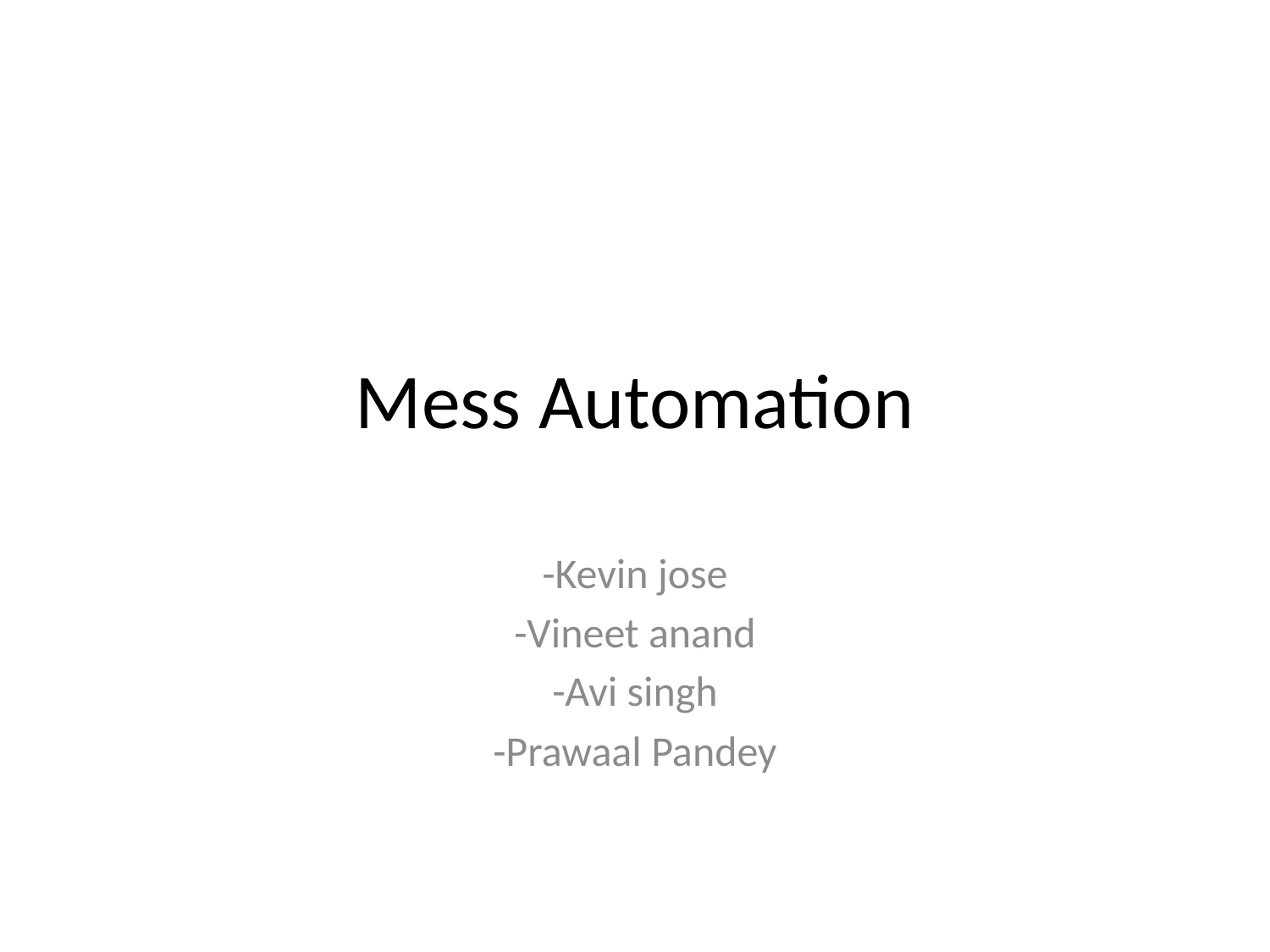

# Mess Automation
-Kevin jose
-Vineet anand
-Avi singh
-Prawaal Pandey